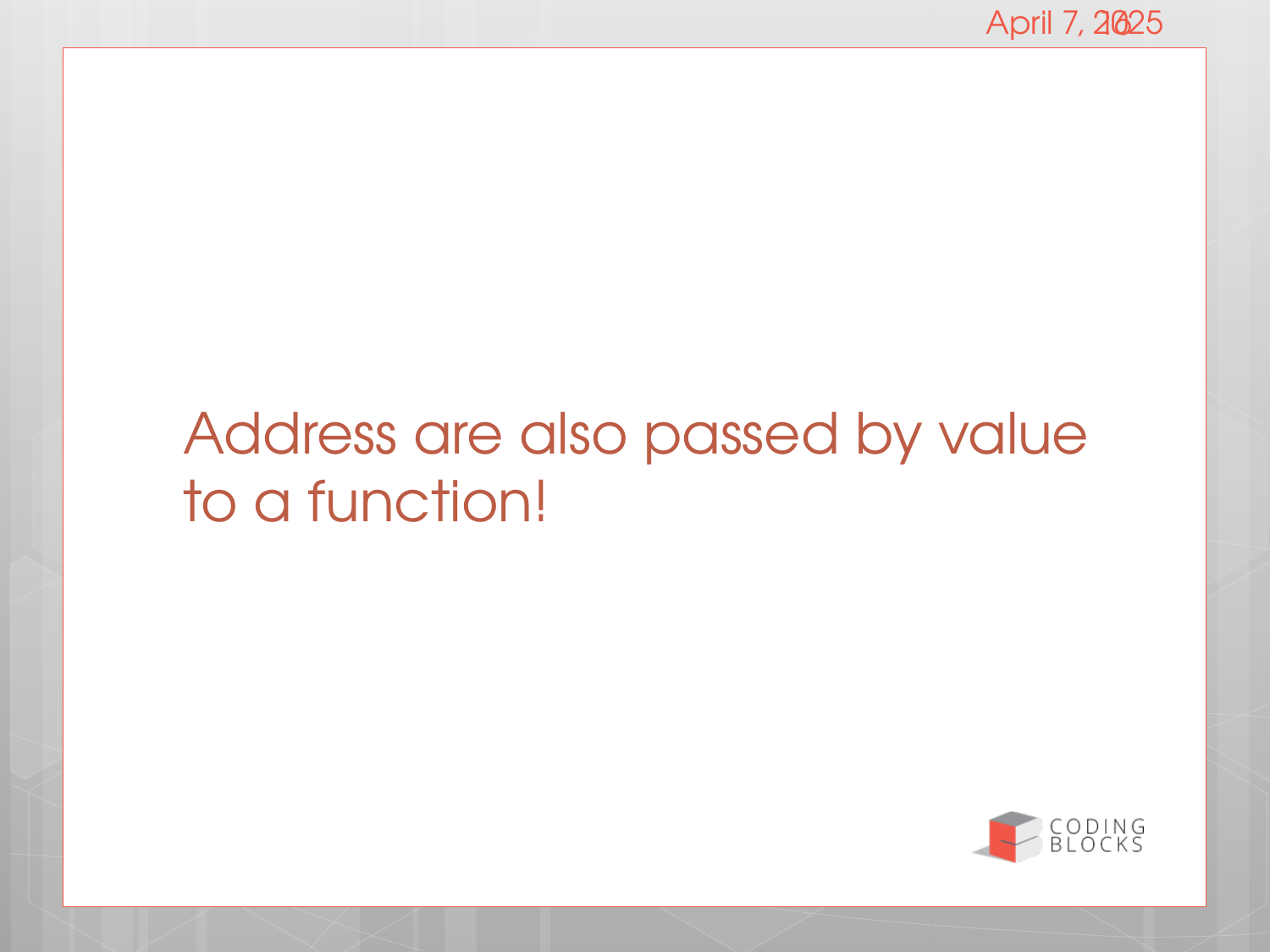

April 7, 2025
16
# Address are also passed by value to a function!